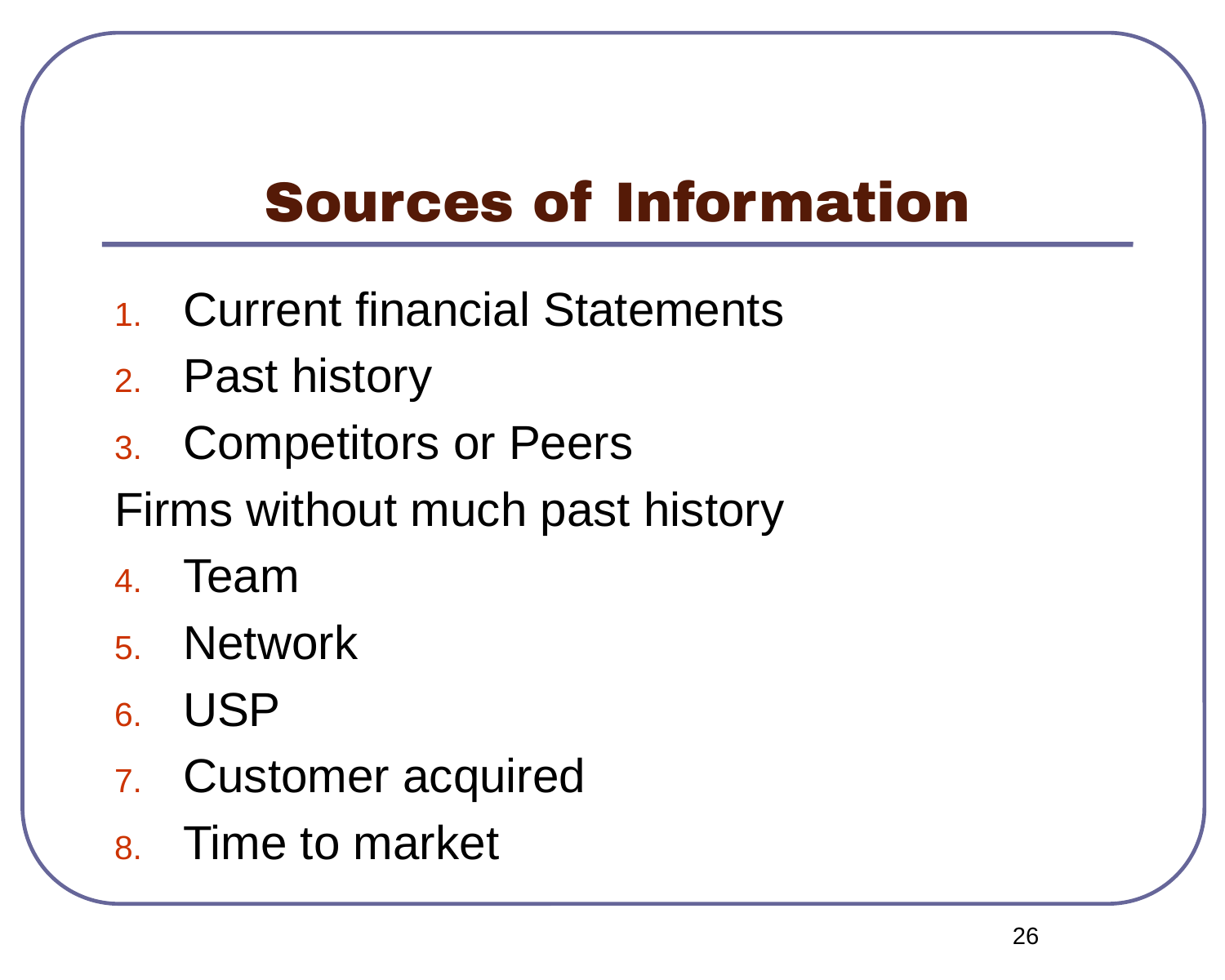

# Sources of Information
Current financial Statements
Past history
Competitors or Peers
Firms without much past history
Team
Network
USP
Customer acquired
Time to market

26